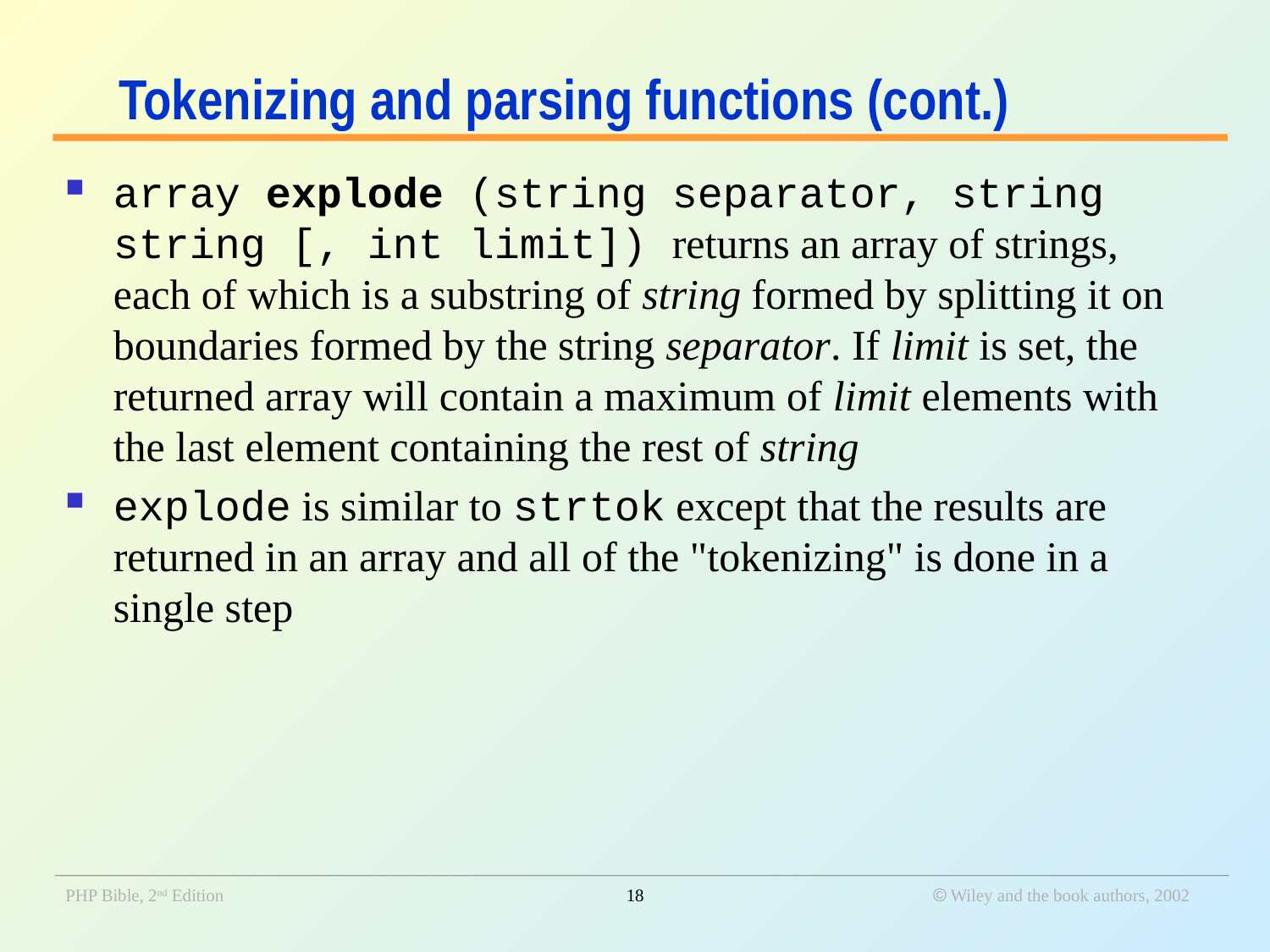

# Tokenizing and parsing functions (cont.)
array explode (string separator, string string [, int limit]) returns an array of strings, each of which is a substring of string formed by splitting it on boundaries formed by the string separator. If limit is set, the returned array will contain a maximum of limit elements with the last element containing the rest of string
explode is similar to strtok except that the results are returned in an array and all of the "tokenizing" is done in a single step